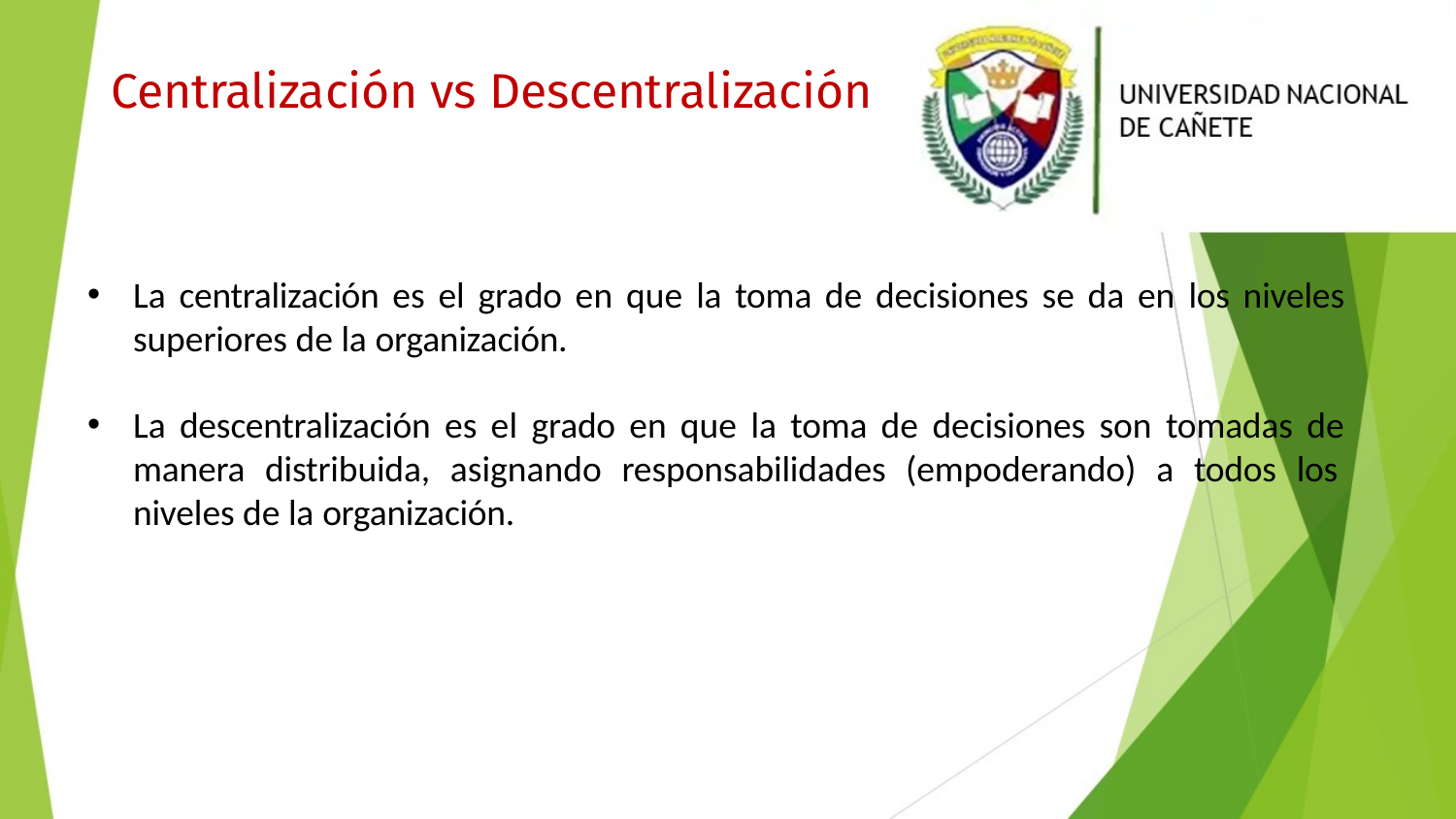

# Centralización vs Descentralización
La centralización es el grado en que la toma de decisiones se da en los niveles  superiores de la organización.

La descentralización es el grado en que la toma de decisiones son tomadas de  manera distribuida, asignando responsabilidades (empoderando) a todos los  niveles de la organización.